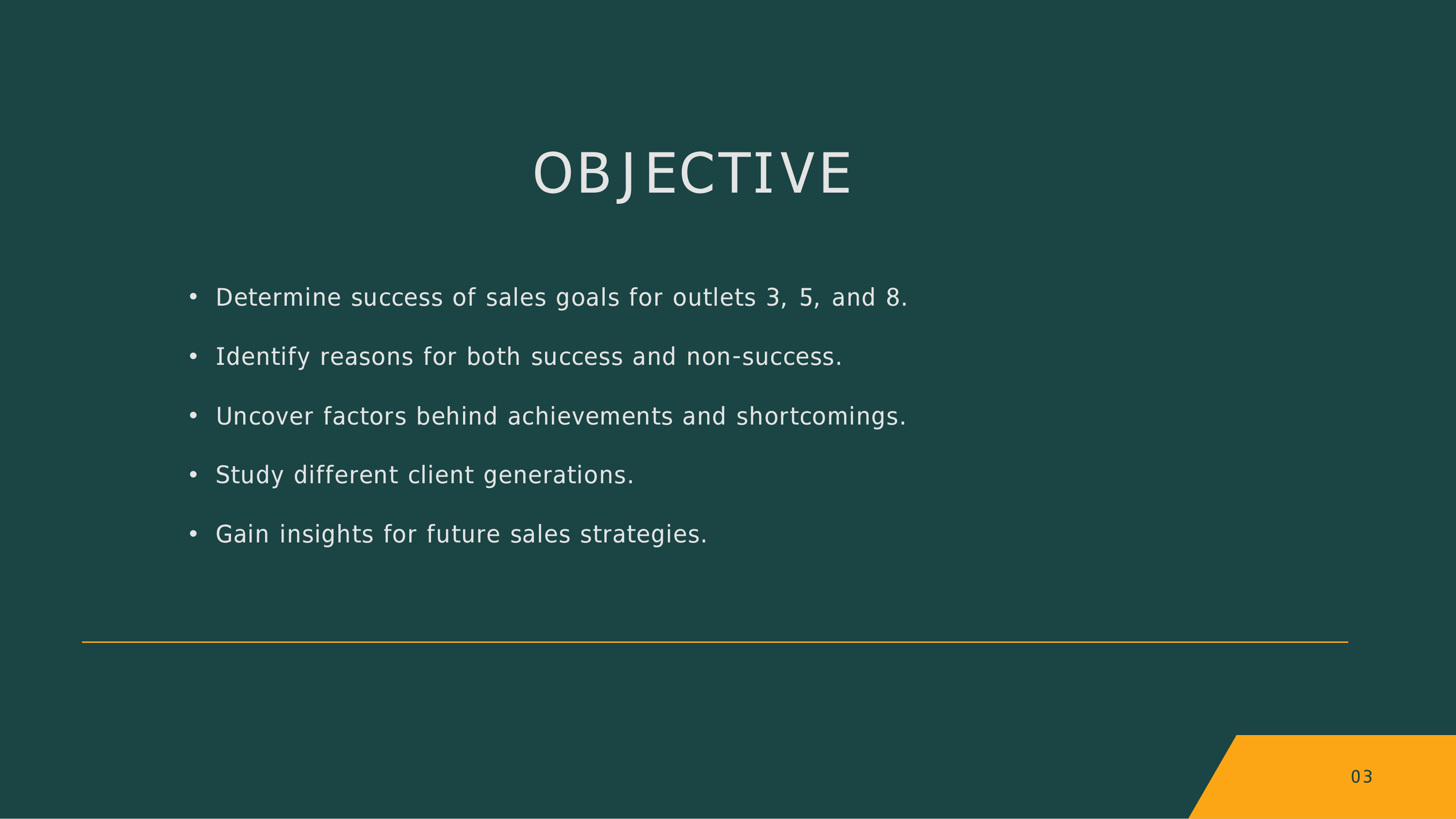

# OBJECTIVE
Determine success of sales goals for outlets 3, 5, and 8.
Identify reasons for both success and non-success.
Uncover factors behind achievements and shortcomings.
Study different client generations.
Gain insights for future sales strategies.

03